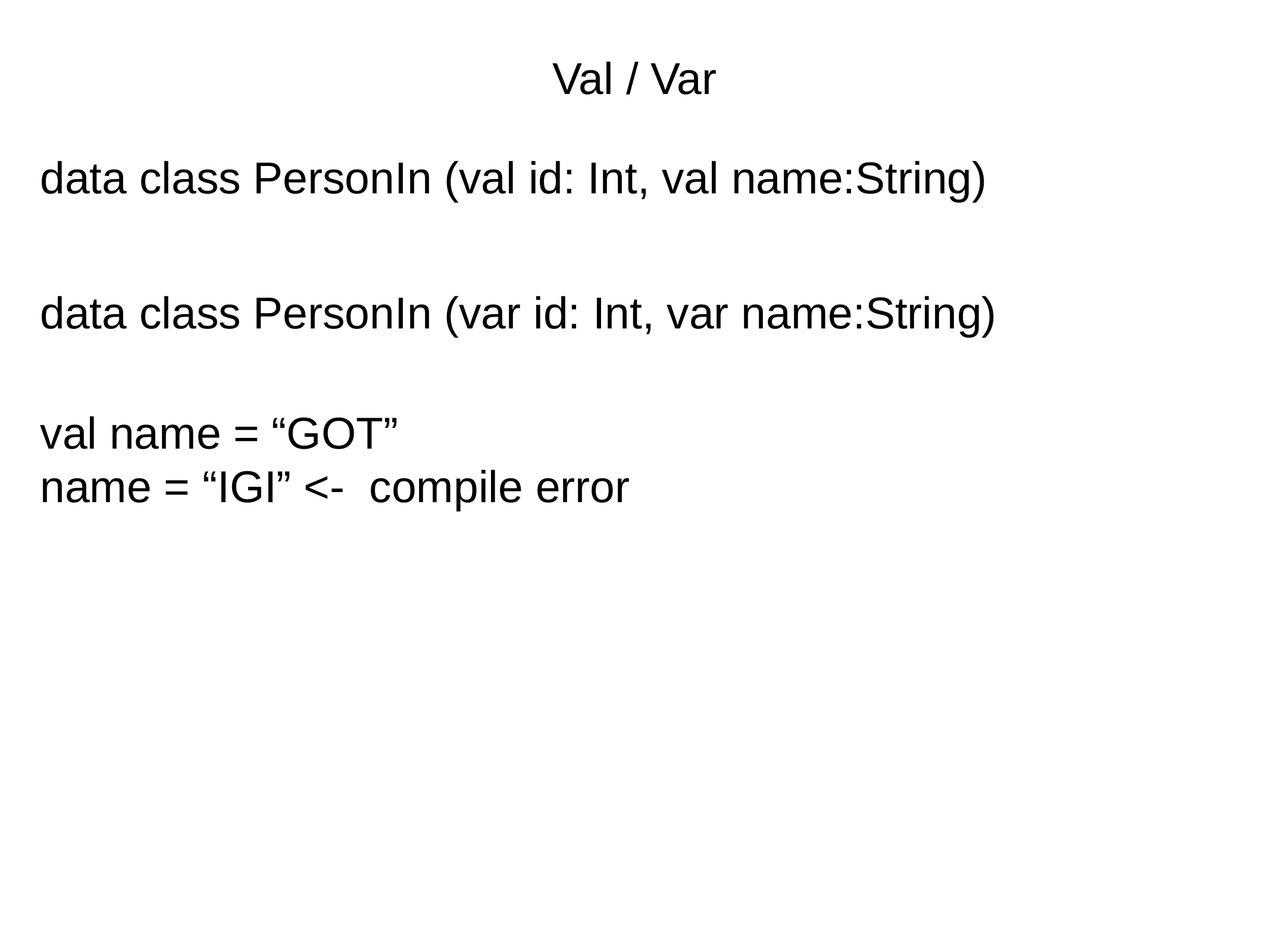

Val / Var
data class PersonIn (val id: Int, val name:String)
data class PersonIn (var id: Int, var name:String)
val name = “GOT”
name = “IGI” <-  compile error